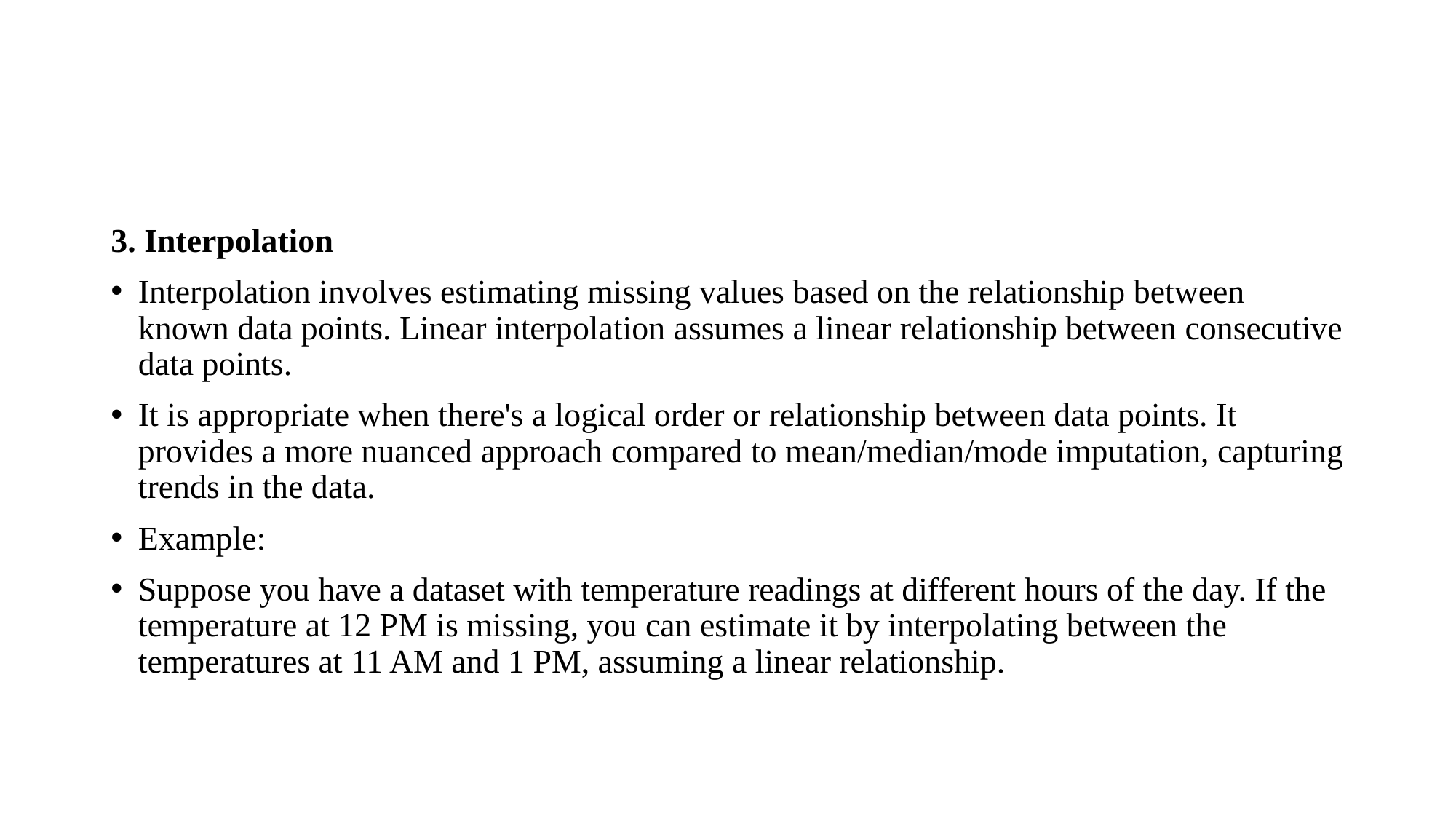

#
3. Interpolation
Interpolation involves estimating missing values based on the relationship between known data points. Linear interpolation assumes a linear relationship between consecutive data points.
It is appropriate when there's a logical order or relationship between data points. It provides a more nuanced approach compared to mean/median/mode imputation, capturing trends in the data.
Example:
Suppose you have a dataset with temperature readings at different hours of the day. If the temperature at 12 PM is missing, you can estimate it by interpolating between the temperatures at 11 AM and 1 PM, assuming a linear relationship.